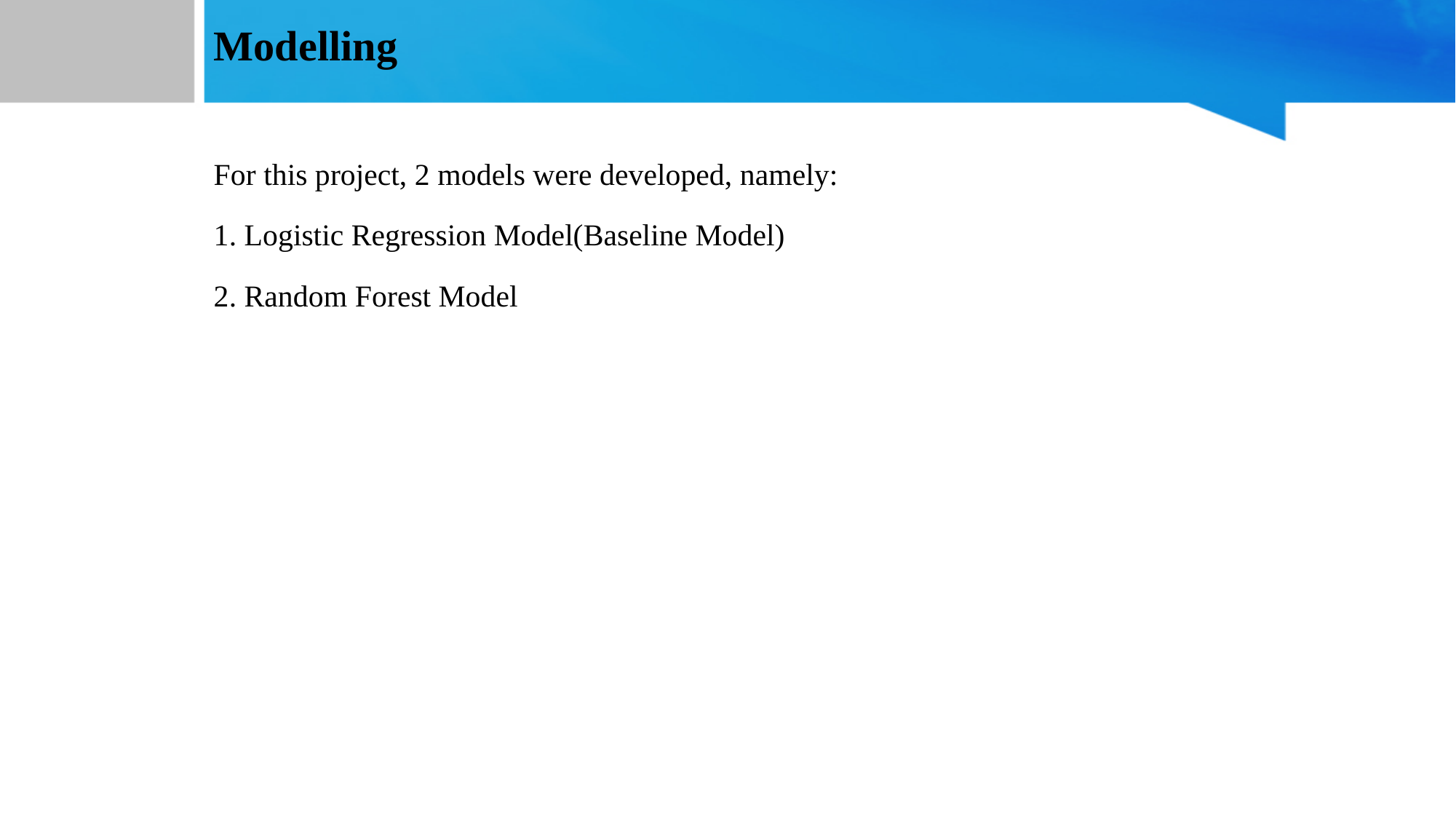

# Modelling
For this project, 2 models were developed, namely:
1. Logistic Regression Model(Baseline Model)
2. Random Forest Model